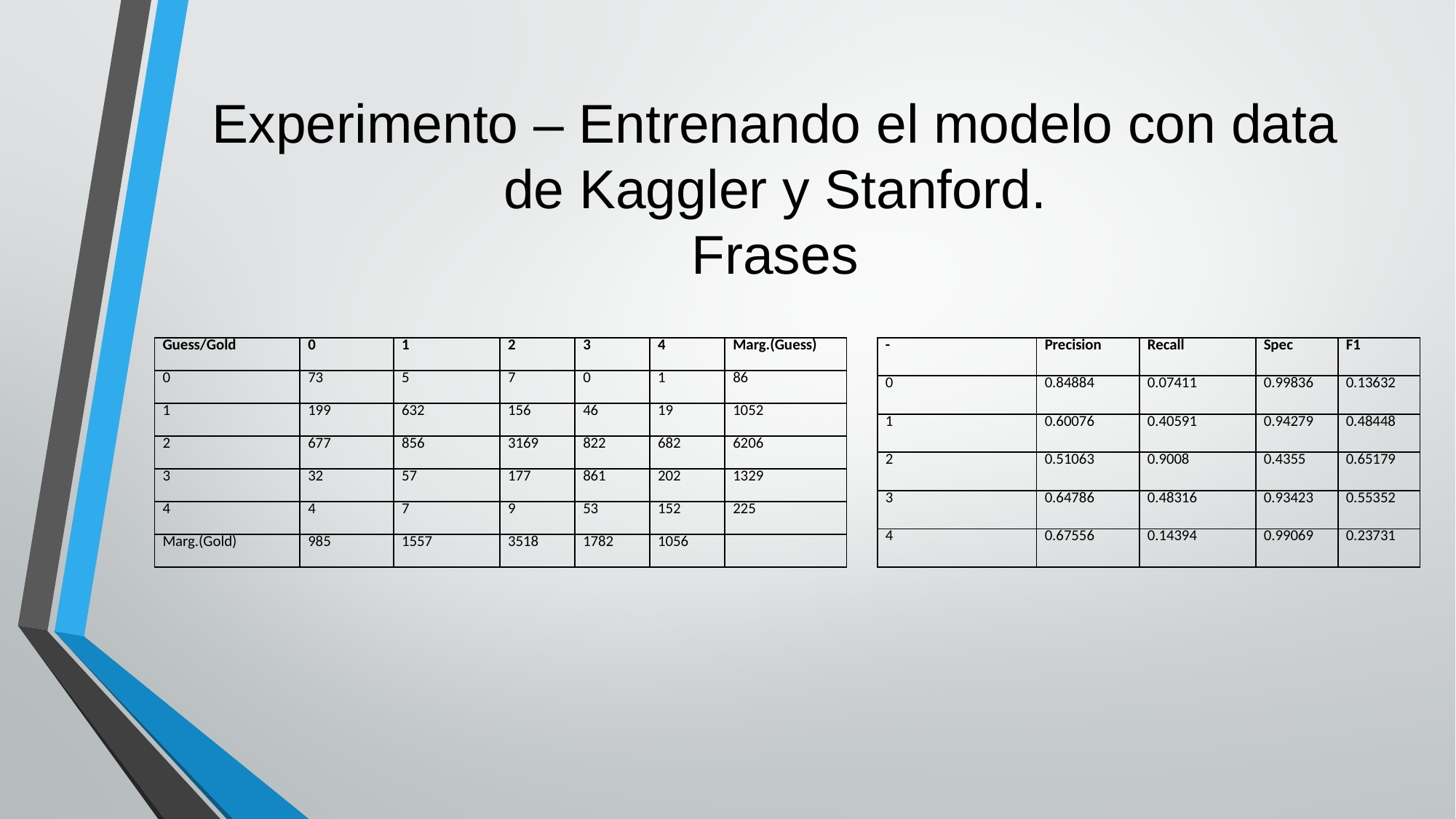

# Experimento – Entrenando el modelo con data de Kaggler y Stanford. Frases
| Guess/Gold | 0 | 1 | 2 | 3 | 4 | Marg.(Guess) |
| --- | --- | --- | --- | --- | --- | --- |
| 0 | 73 | 5 | 7 | 0 | 1 | 86 |
| 1 | 199 | 632 | 156 | 46 | 19 | 1052 |
| 2 | 677 | 856 | 3169 | 822 | 682 | 6206 |
| 3 | 32 | 57 | 177 | 861 | 202 | 1329 |
| 4 | 4 | 7 | 9 | 53 | 152 | 225 |
| Marg.(Gold) | 985 | 1557 | 3518 | 1782 | 1056 |  |
| - | Precision | Recall | Spec | F1 |
| --- | --- | --- | --- | --- |
| 0 | 0.84884 | 0.07411 | 0.99836 | 0.13632 |
| 1 | 0.60076 | 0.40591 | 0.94279 | 0.48448 |
| 2 | 0.51063 | 0.9008 | 0.4355 | 0.65179 |
| 3 | 0.64786 | 0.48316 | 0.93423 | 0.55352 |
| 4 | 0.67556 | 0.14394 | 0.99069 | 0.23731 |